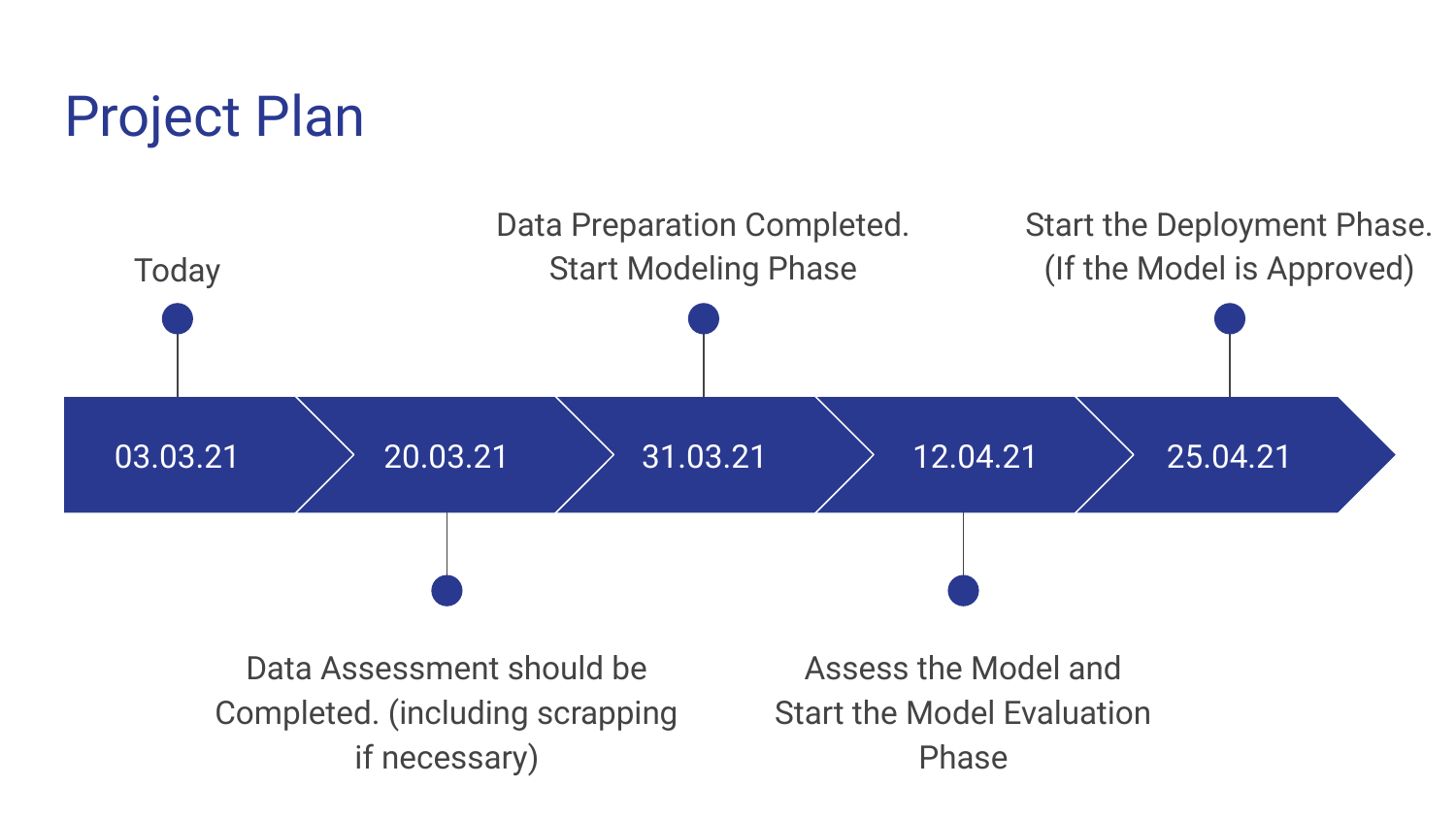

# Project Plan
Data Preparation Completed. Start Modeling Phase
Start the Deployment Phase. (If the Model is Approved)
Today

03.03.21
20.03.21
31.03.21
12.04.21
25.04.21

Assess the Model and Start the Model Evaluation Phase
Data Assessment should be Completed. (including scrapping if necessary)